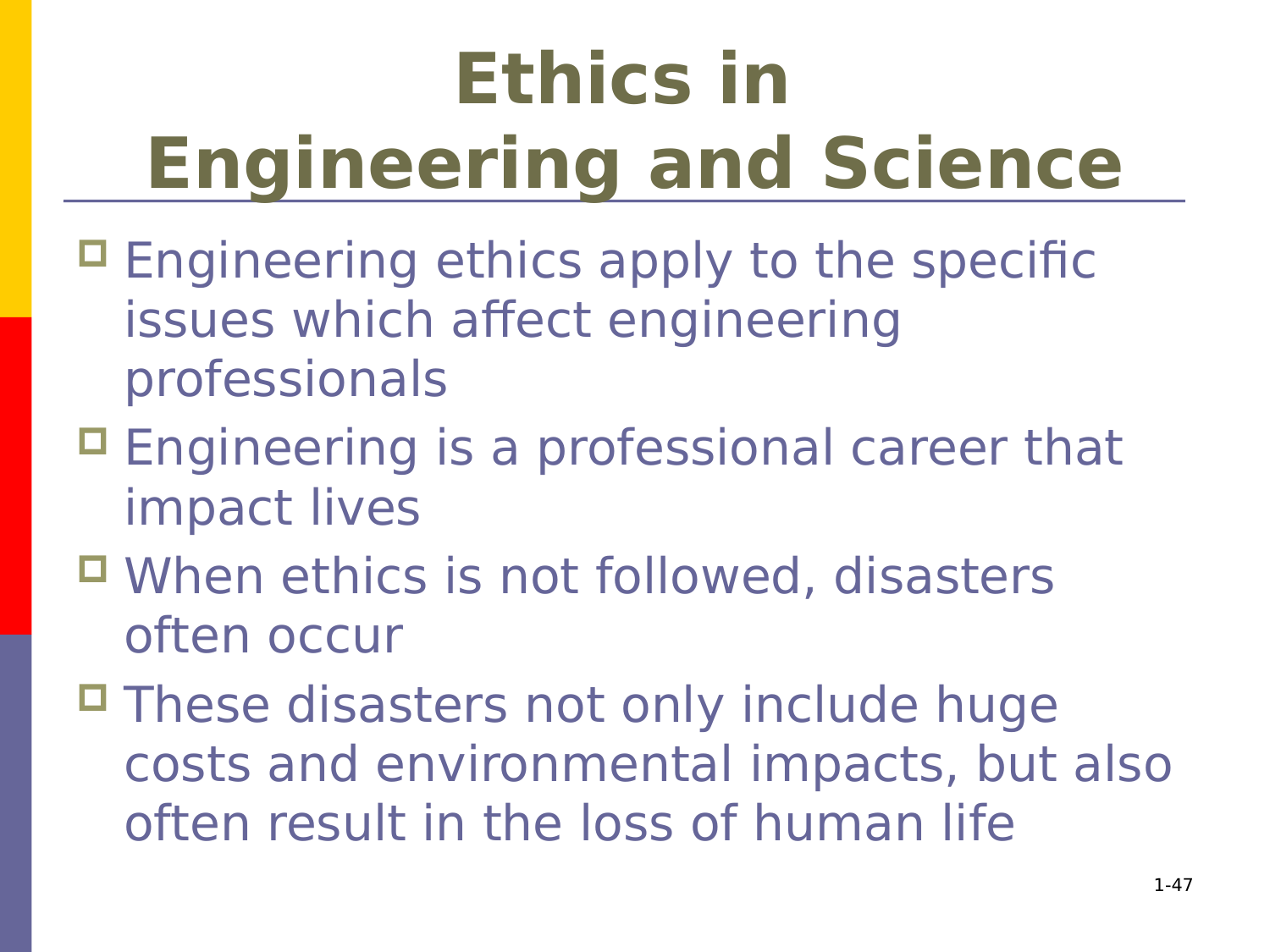

# Ethics in Engineering and Science
Engineering ethics apply to the specific issues which affect engineering professionals
Engineering is a professional career that impact lives
When ethics is not followed, disasters often occur
These disasters not only include huge costs and environmental impacts, but also often result in the loss of human life
1-47